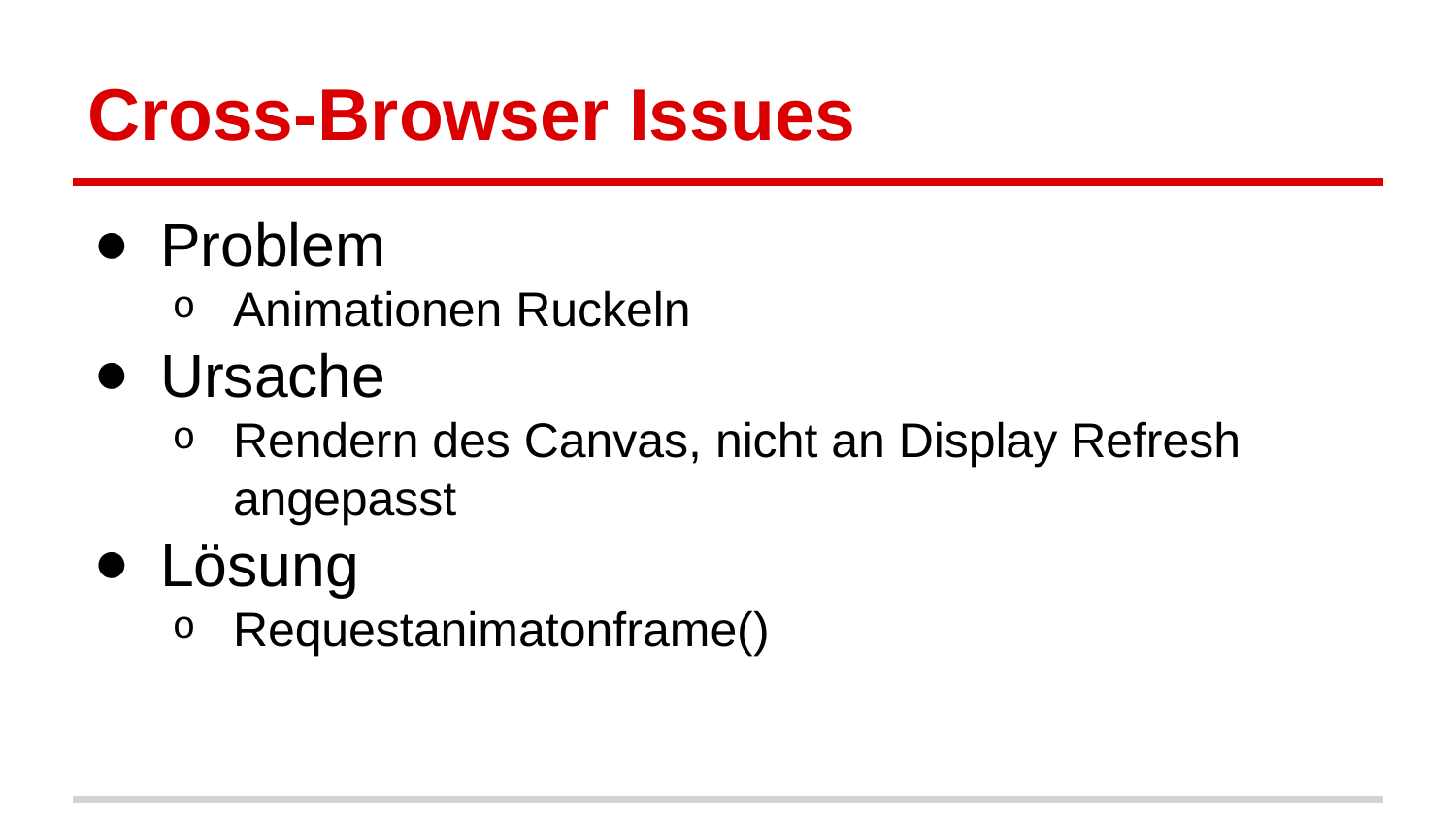

# Cross-Browser Issues
Problem
Animationen Ruckeln
Ursache
Rendern des Canvas, nicht an Display Refresh angepasst
Lösung
Requestanimatonframe()